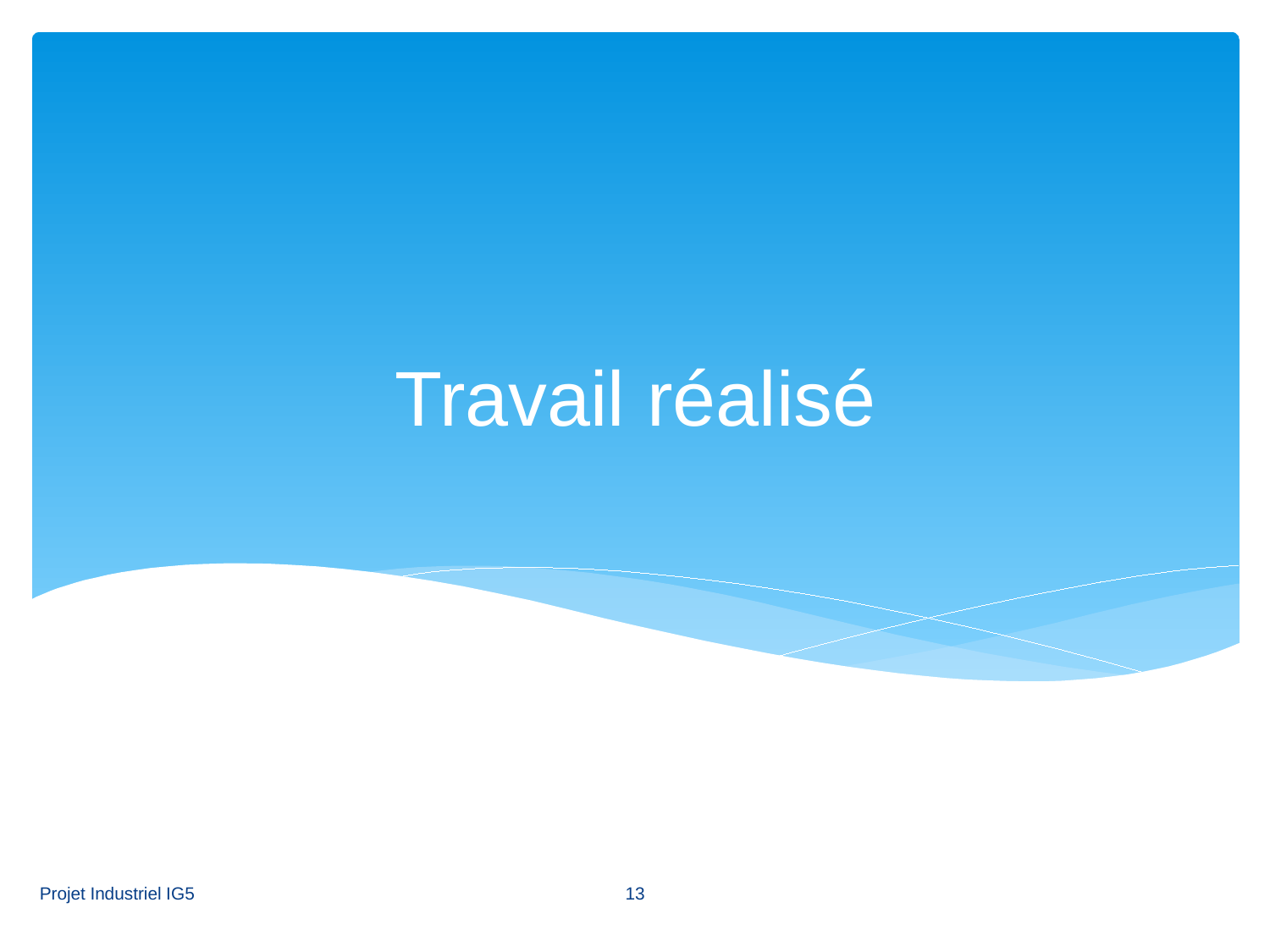

# Travail réalisé
13
Projet Industriel IG5